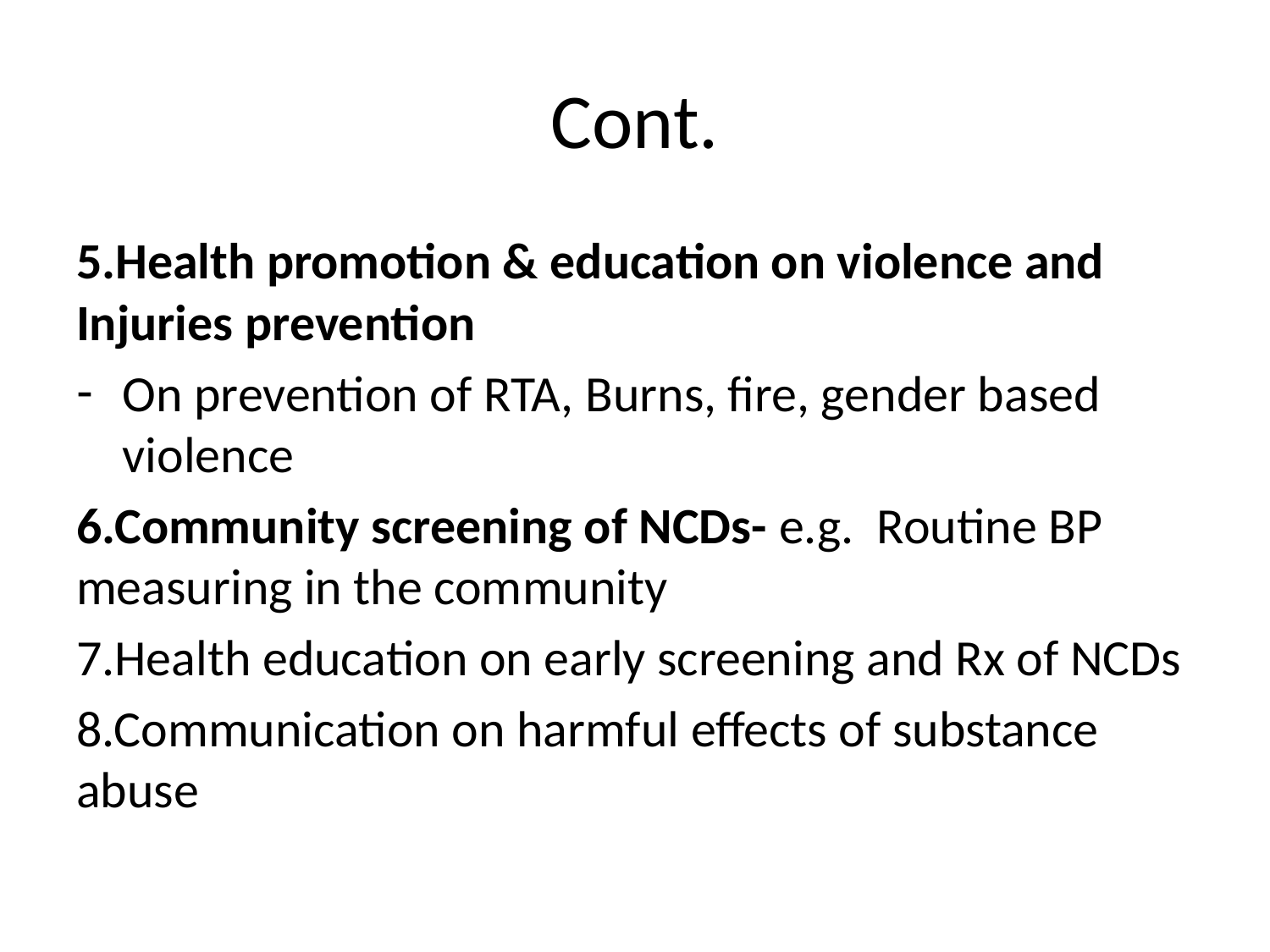

# Cont.
5.Health promotion & education on violence and Injuries prevention
On prevention of RTA, Burns, fire, gender based violence
6.Community screening of NCDs- e.g.  Routine BP measuring in the community
7.Health education on early screening and Rx of NCDs
8.Communication on harmful effects of substance abuse